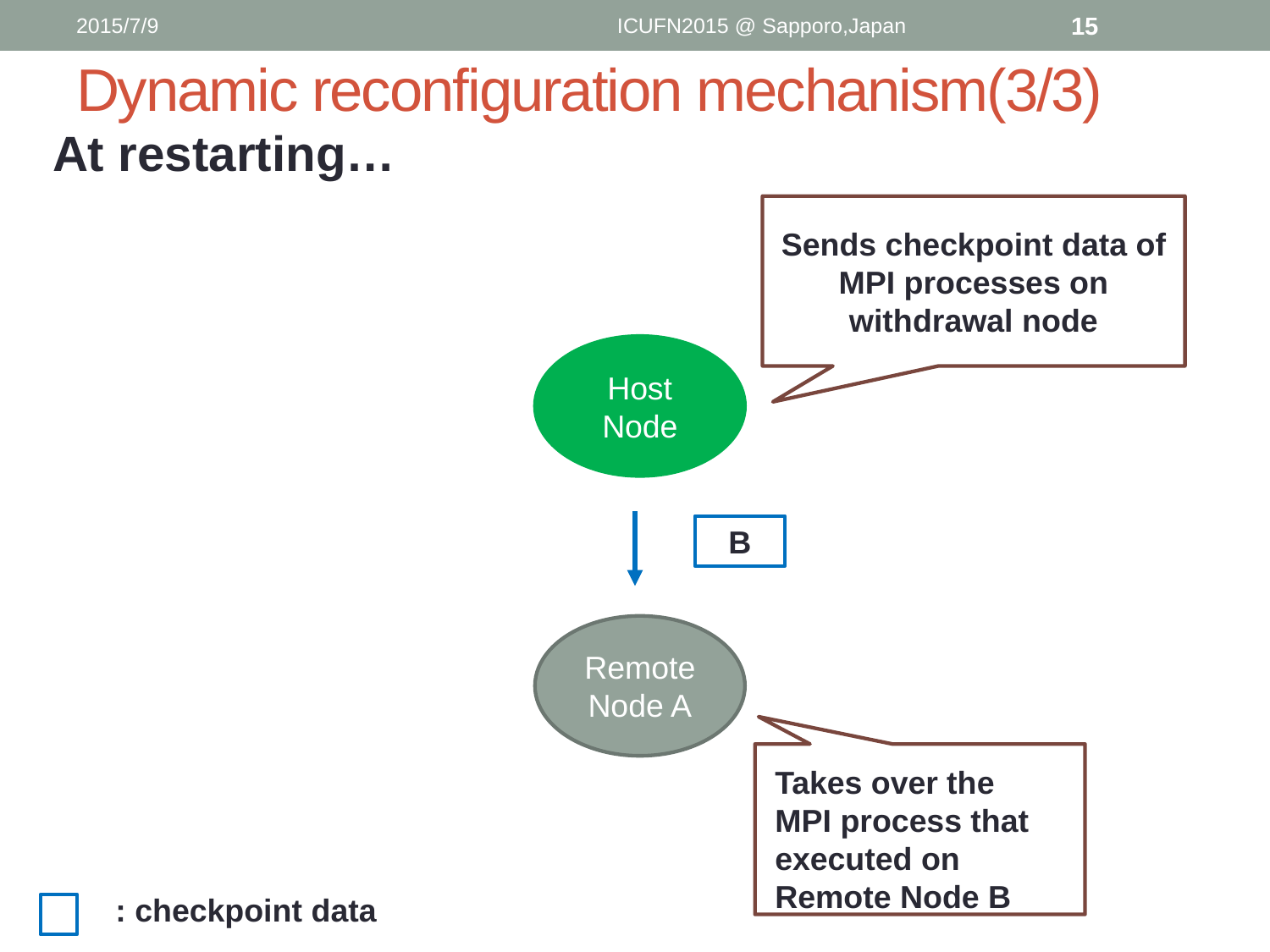

2015/7/9
ICUFN2015 @ Sapporo,Japan
15
Dynamic reconfiguration mechanism(3/3)
At restarting…
Sends checkpoint data of MPI processes on withdrawal node
Host
Node
B
Remote
Node A

Takes over the
MPI process that executed on Remote Node B
: checkpoint data